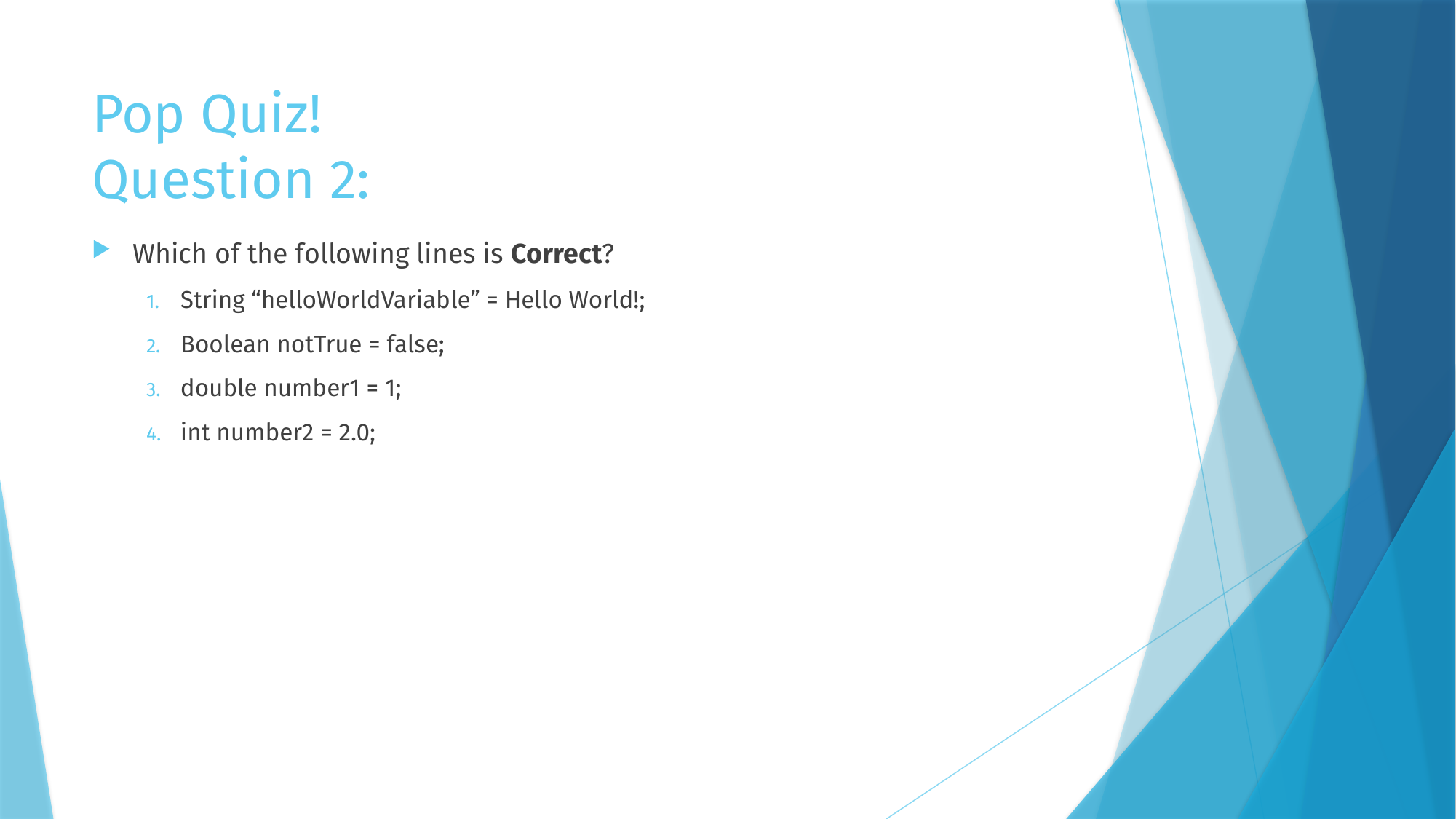

# Pop Quiz! Question 2:
Which of the following lines is Correct?
String “helloWorldVariable” = Hello World!;
Boolean notTrue = false;
double number1 = 1;
int number2 = 2.0;